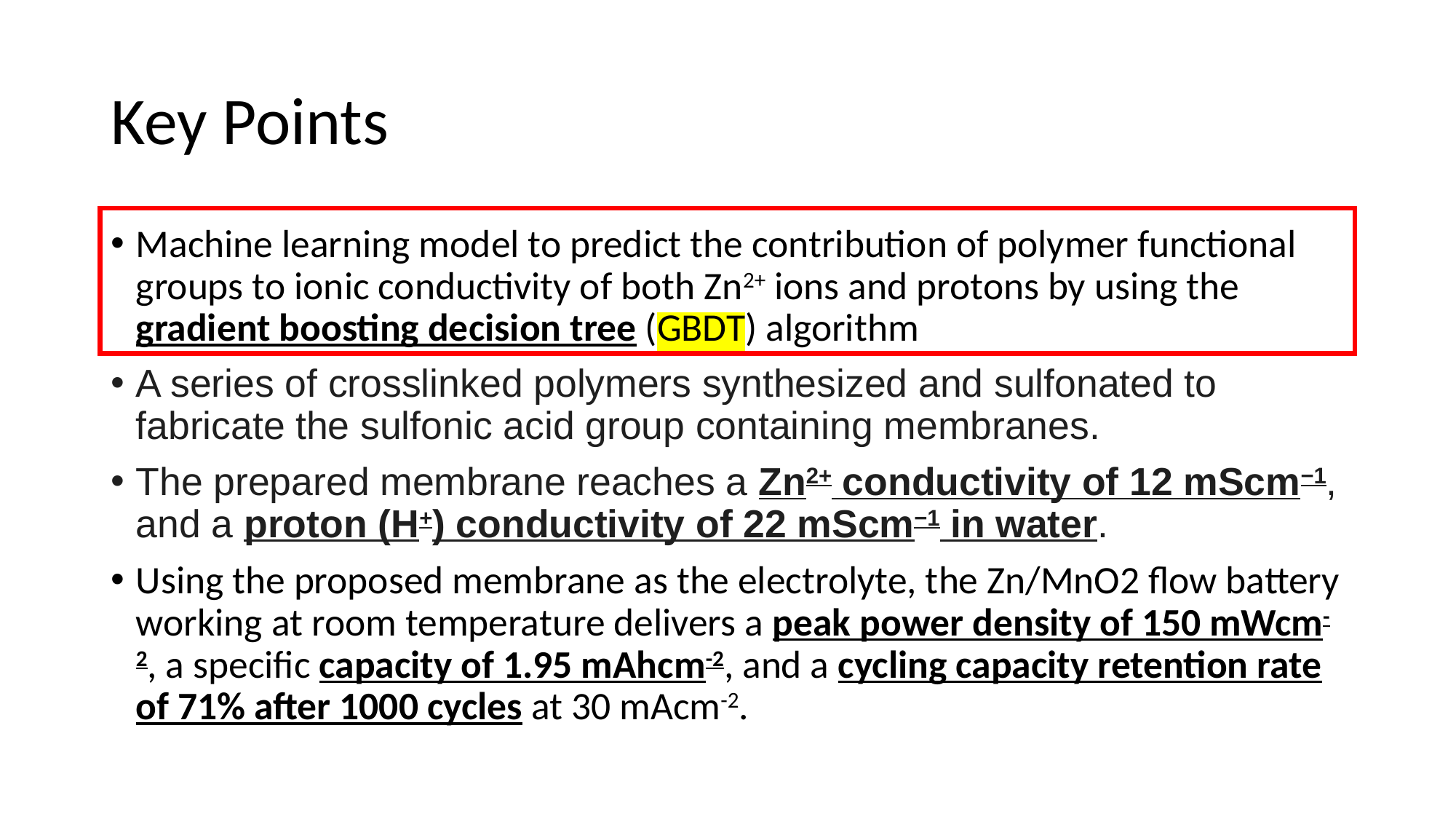

# Key Points

Machine learning model to predict the contribution of polymer functional groups to ionic conductivity of both Zn2+ ions and protons by using the gradient boosting decision tree (GBDT) algorithm
A series of crosslinked polymers synthesized and sulfonated to fabricate the sulfonic acid group containing membranes.
The prepared membrane reaches a Zn2+ conductivity of 12 mScm−1, and a proton (H+) conductivity of 22 mScm−1 in water.
Using the proposed membrane as the electrolyte, the Zn/MnO2 flow battery working at room temperature delivers a peak power density of 150 mWcm-2, a specific capacity of 1.95 mAhcm-2, and a cycling capacity retention rate of 71% after 1000 cycles at 30 mAcm-2.